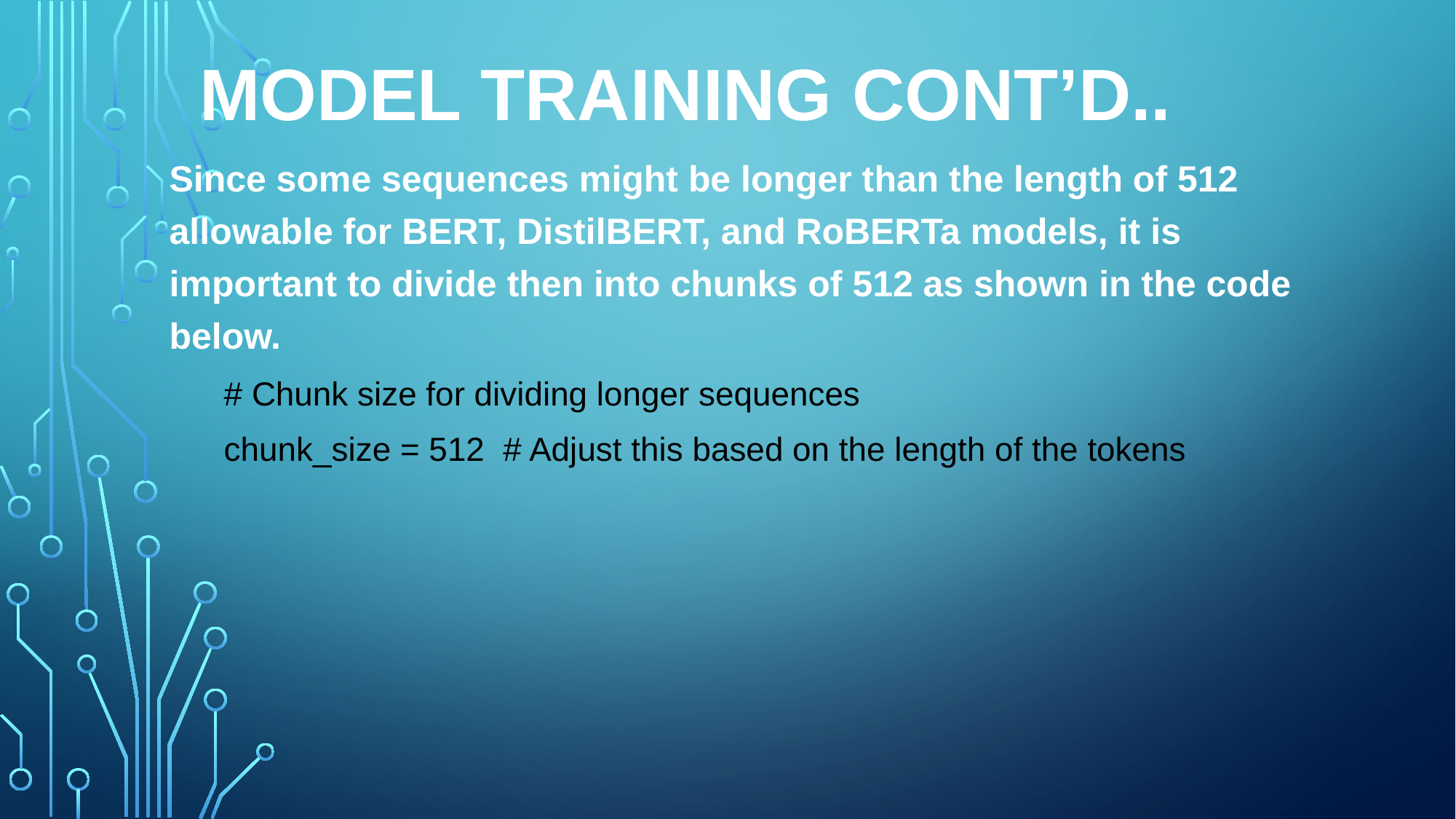

# Model training cont’d..
Since some sequences might be longer than the length of 512 allowable for BERT, DistilBERT, and RoBERTa models, it is important to divide then into chunks of 512 as shown in the code below.
# Chunk size for dividing longer sequences
chunk_size = 512  # Adjust this based on the length of the tokens